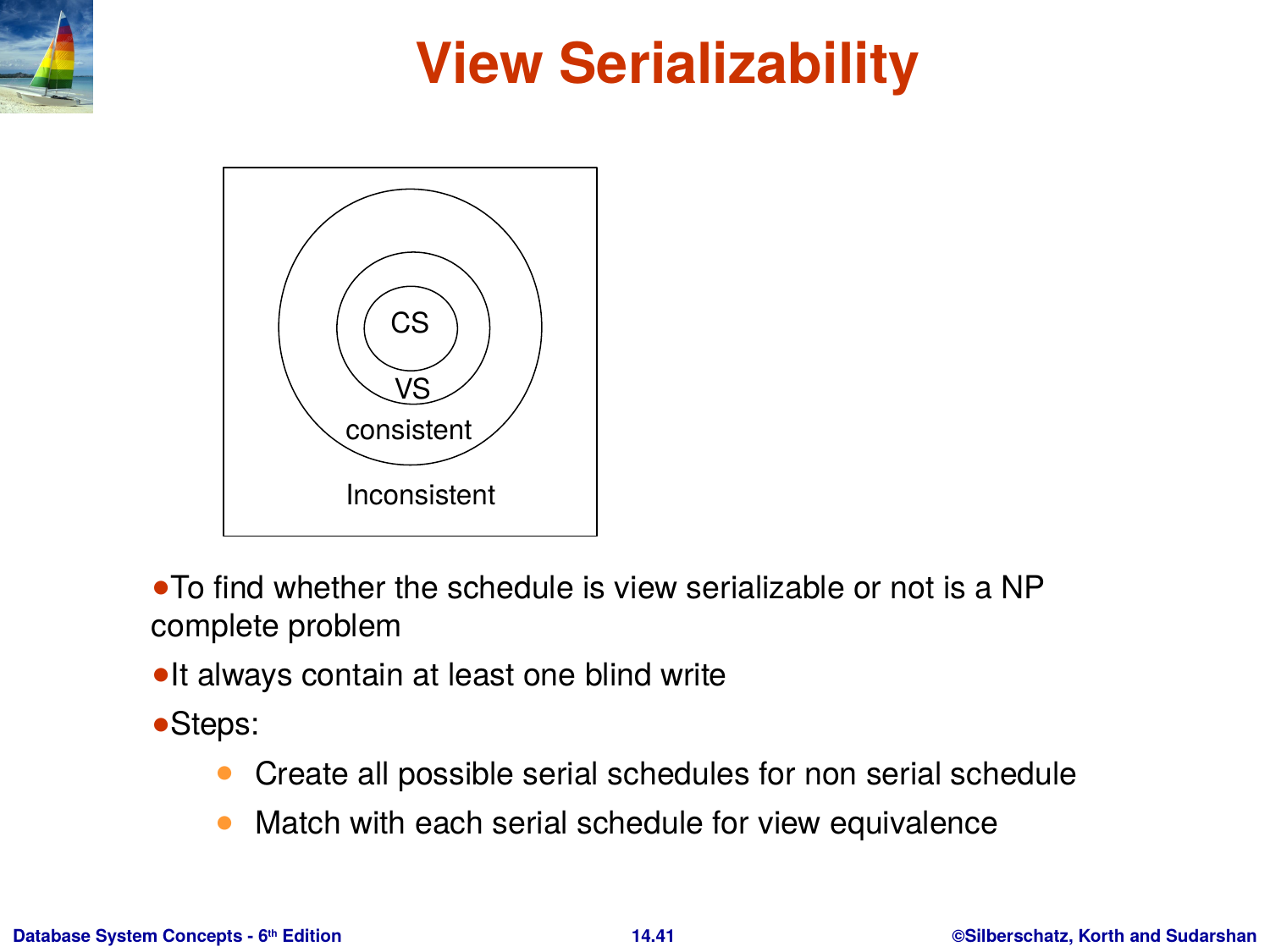

# View Serializability

To find whether the schedule is view serializable or not is a NP complete problem
It always contain at least one blind write
Steps:
Create all possible serial schedules for non serial schedule
Match with each serial schedule for view equivalence

CS
VS
consistent
Inconsistent